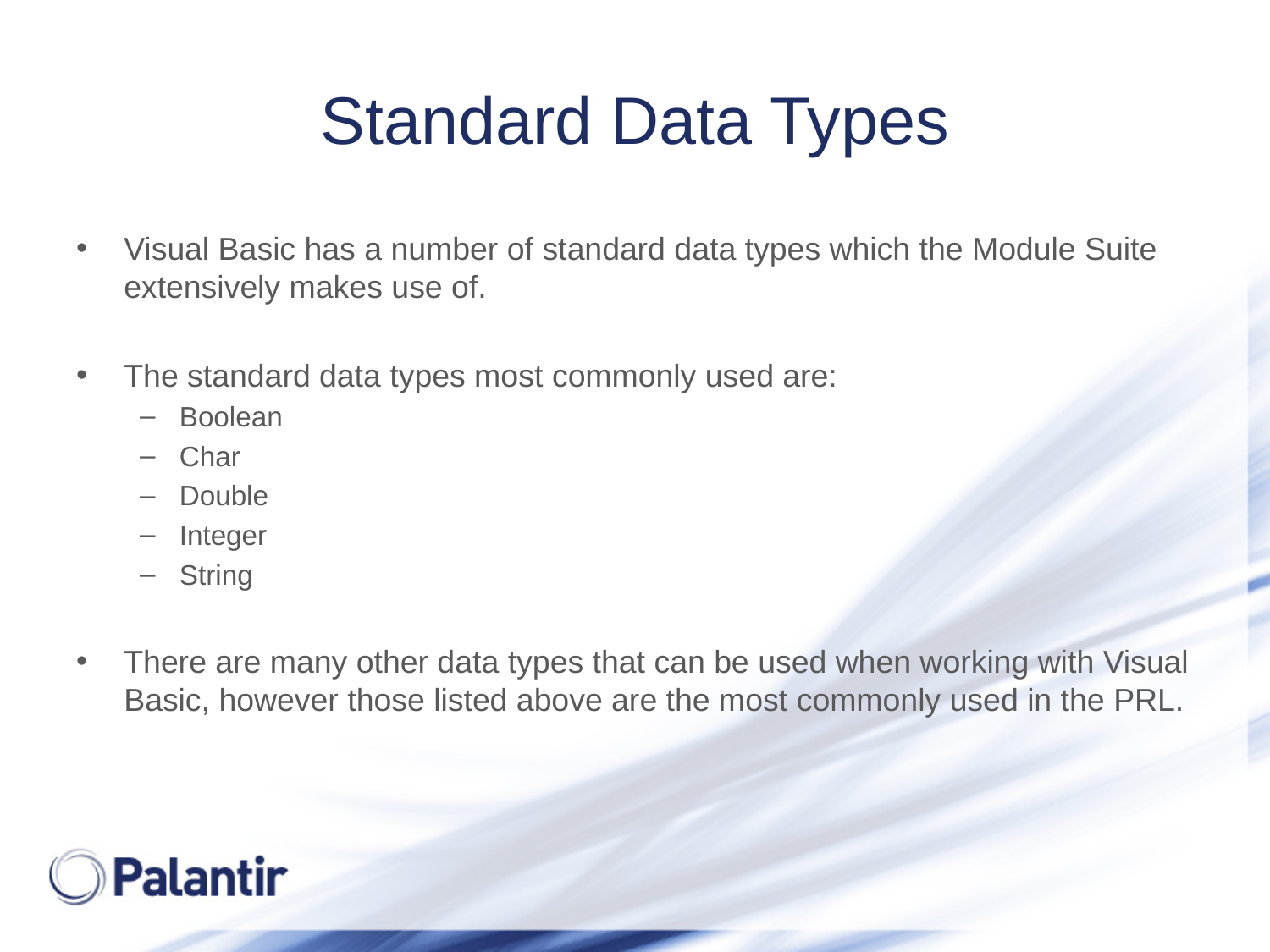

# Standard Data Types
Visual Basic has a number of standard data types which the Module Suite extensively makes use of.

The standard data types most commonly used are:
Boolean
Char
Double
Integer
String

There are many other data types that can be used when working with Visual Basic, however those listed above are the most commonly used in the PRL.